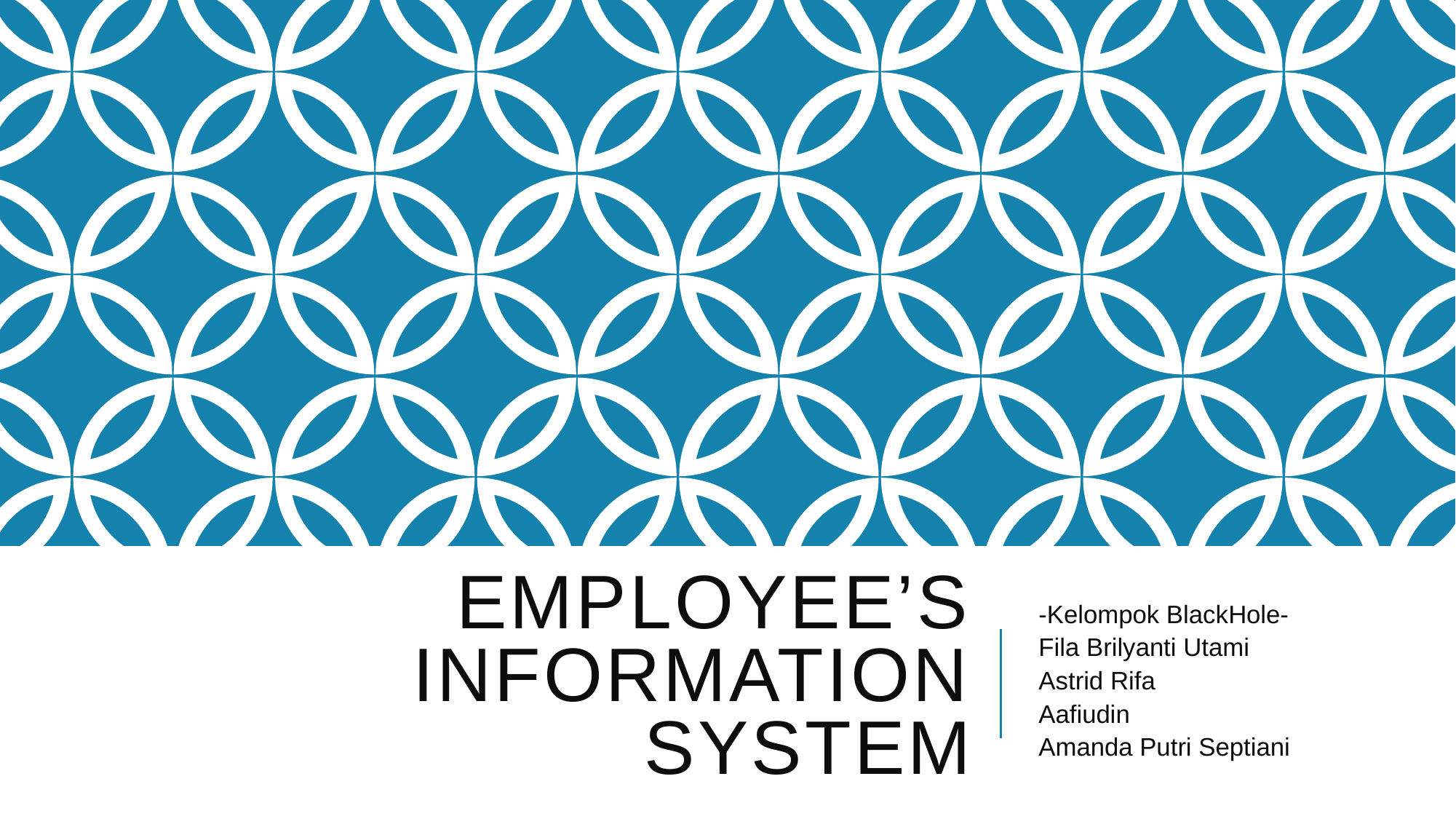

# Employee’s information system
-Kelompok BlackHole-
Fila Brilyanti Utami
Astrid Rifa
Aafiudin
Amanda Putri Septiani